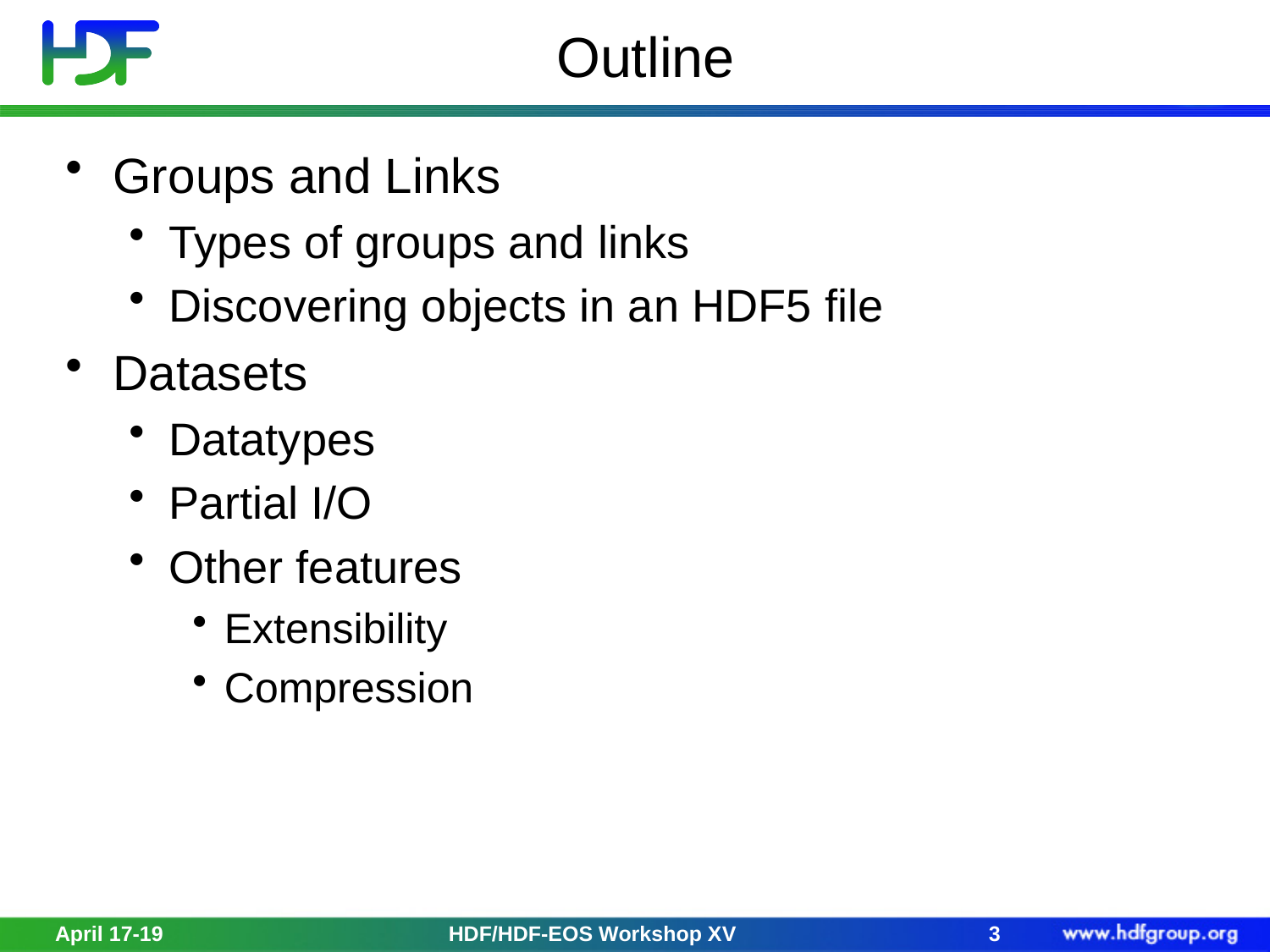

# Outline
Groups and Links
Types of groups and links
Discovering objects in an HDF5 file
Datasets
Datatypes
Partial I/O
Other features
Extensibility
Compression

April 17-19
HDF/HDF-EOS Workshop XV
3